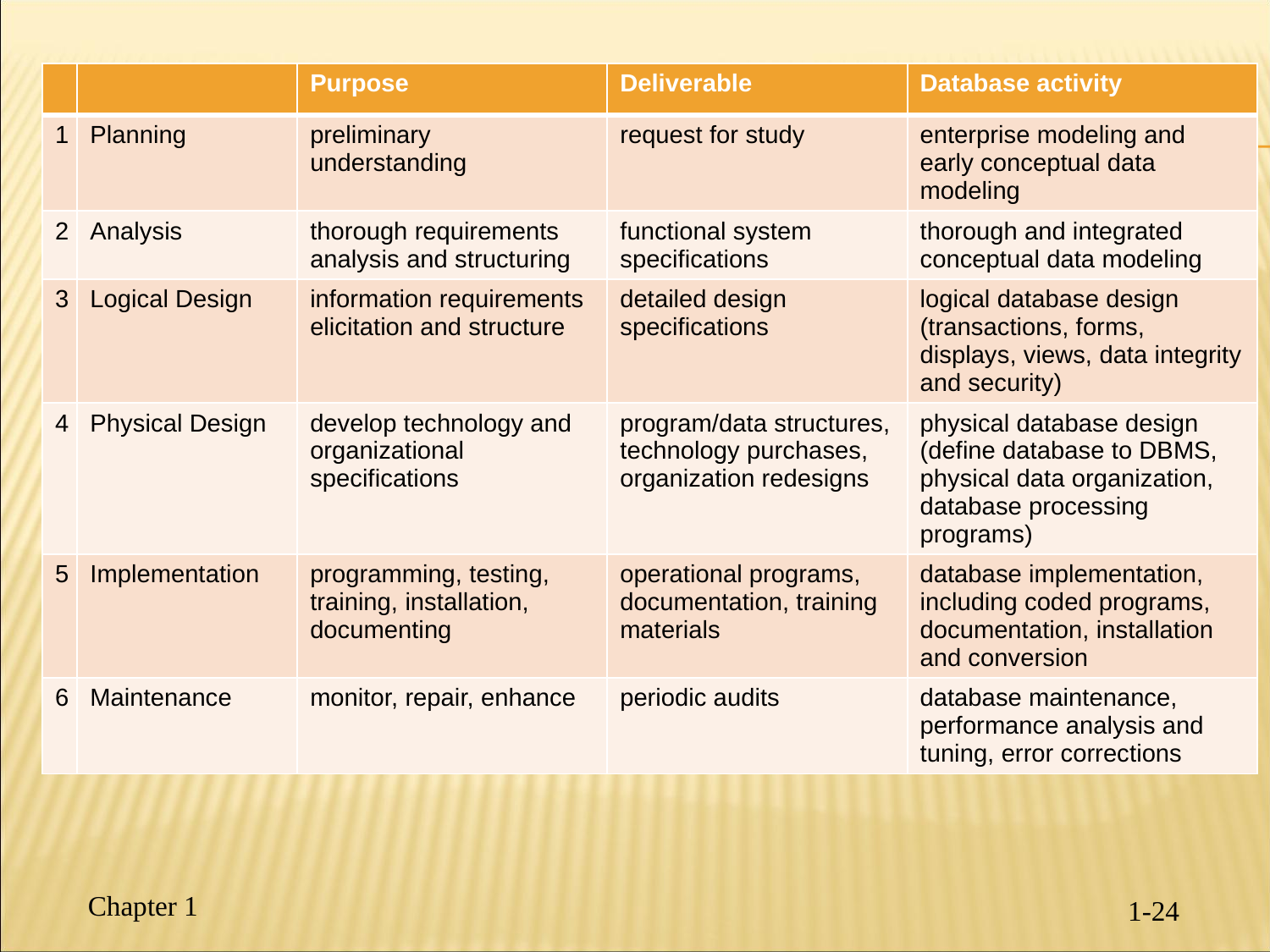

#
|  |  | Purpose | Deliverable | Database activity |
| --- | --- | --- | --- | --- |
| 1 | Planning | preliminary understanding | request for study | enterprise modeling and early conceptual data modeling |
| 2 | Analysis | thorough requirements analysis and structuring | functional system specifications | thorough and integrated conceptual data modeling |
| 3 | Logical Design | information requirements elicitation and structure | detailed design specifications | logical database design (transactions, forms, displays, views, data integrity and security) |
| 4 | Physical Design | develop technology and organizational specifications | program/data structures, technology purchases, organization redesigns | physical database design (define database to DBMS, physical data organization, database processing programs) |
| 5 | Implementation | programming, testing, training, installation, documenting | operational programs, documentation, training materials | database implementation, including coded programs, documentation, installation and conversion |
| 6 | Maintenance | monitor, repair, enhance | periodic audits | database maintenance, performance analysis and tuning, error corrections |